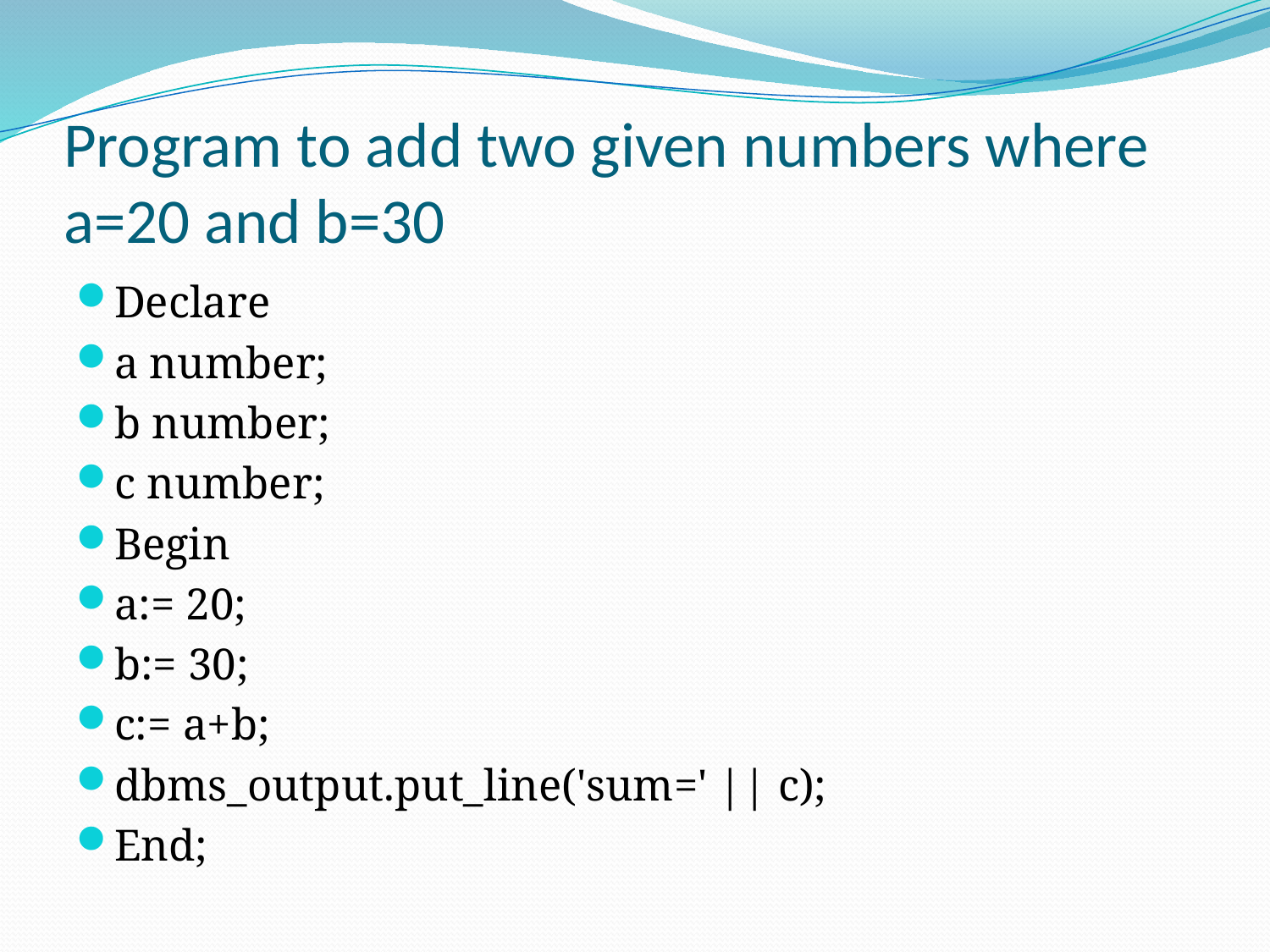

# Program to add two given numbers where a=20 and b=30
Declare
a number;
b number;
c number;
Begin
a:= 20;
b:= 30;
c:= a+b;
dbms_output.put_line('sum=' || c);
End;